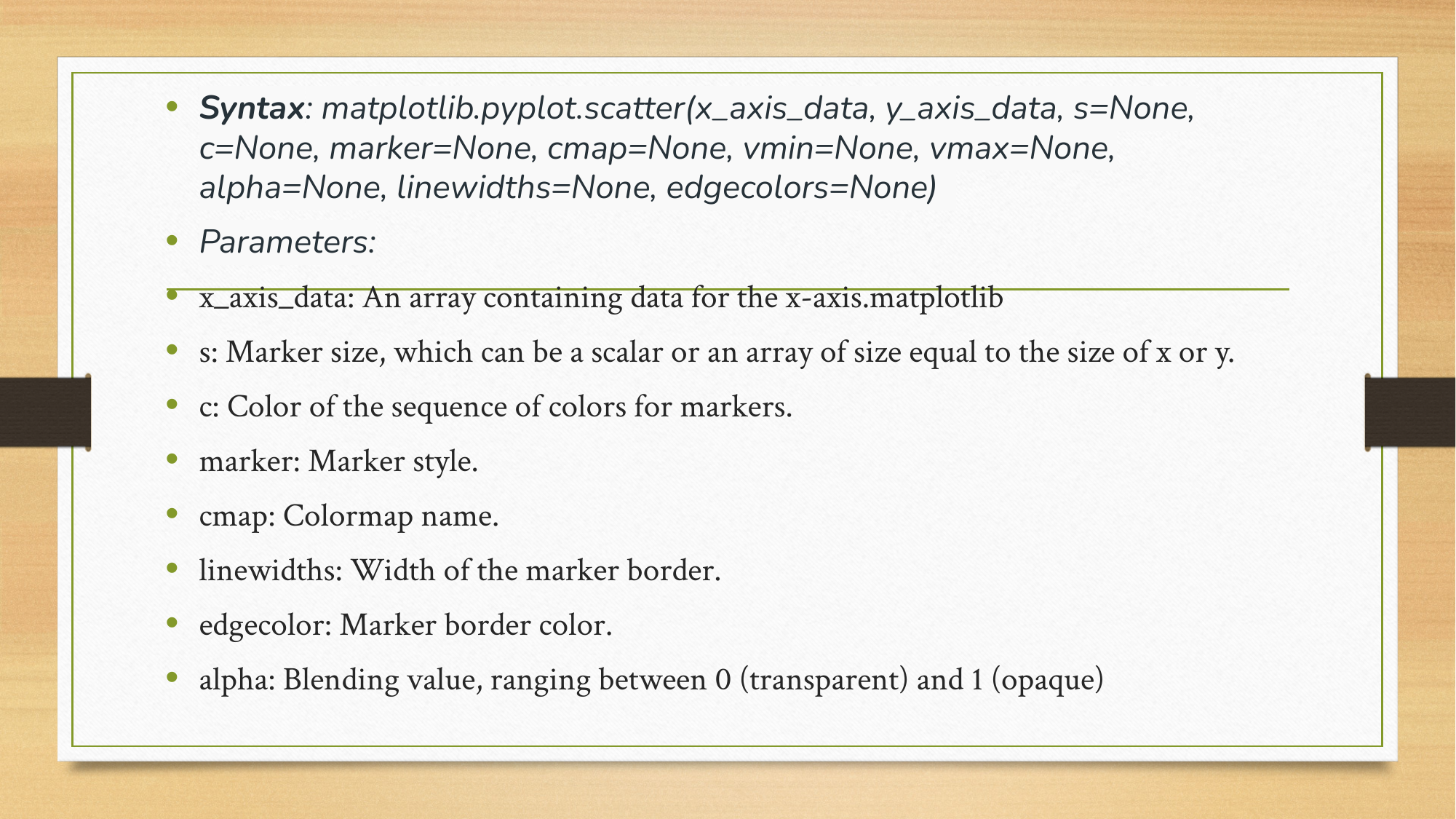

Syntax: matplotlib.pyplot.scatter(x_axis_data, y_axis_data, s=None, c=None, marker=None, cmap=None, vmin=None, vmax=None, alpha=None, linewidths=None, edgecolors=None)
Parameters:
x_axis_data: An array containing data for the x-axis.matplotlib
s: Marker size, which can be a scalar or an array of size equal to the size of x or y.
c: Color of the sequence of colors for markers.
marker: Marker style.
cmap: Colormap name.
linewidths: Width of the marker border.
edgecolor: Marker border color.
alpha: Blending value, ranging between 0 (transparent) and 1 (opaque)